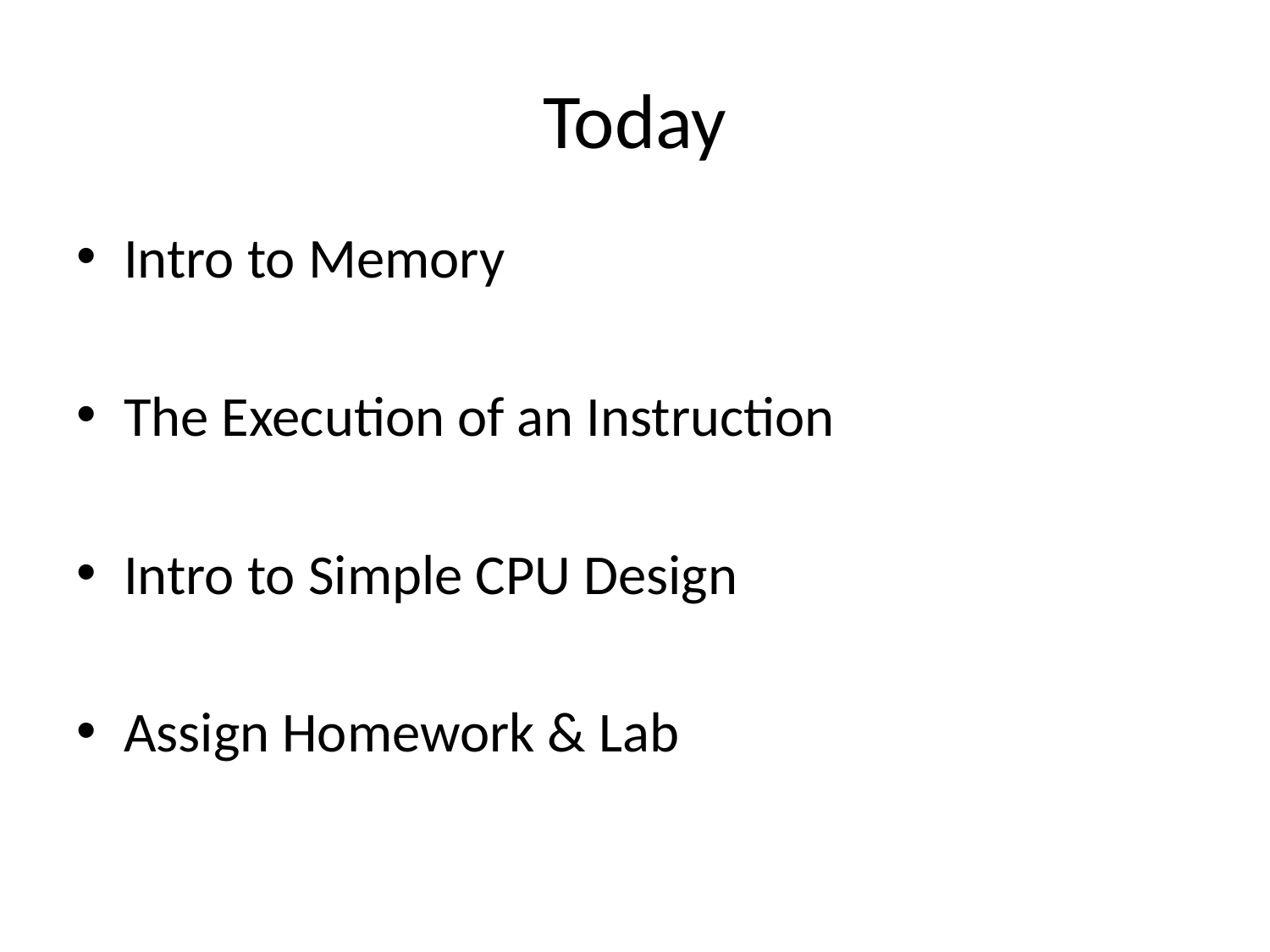

# Today
Intro to Memory

The Execution of an Instruction

Intro to Simple CPU Design

Assign Homework & Lab